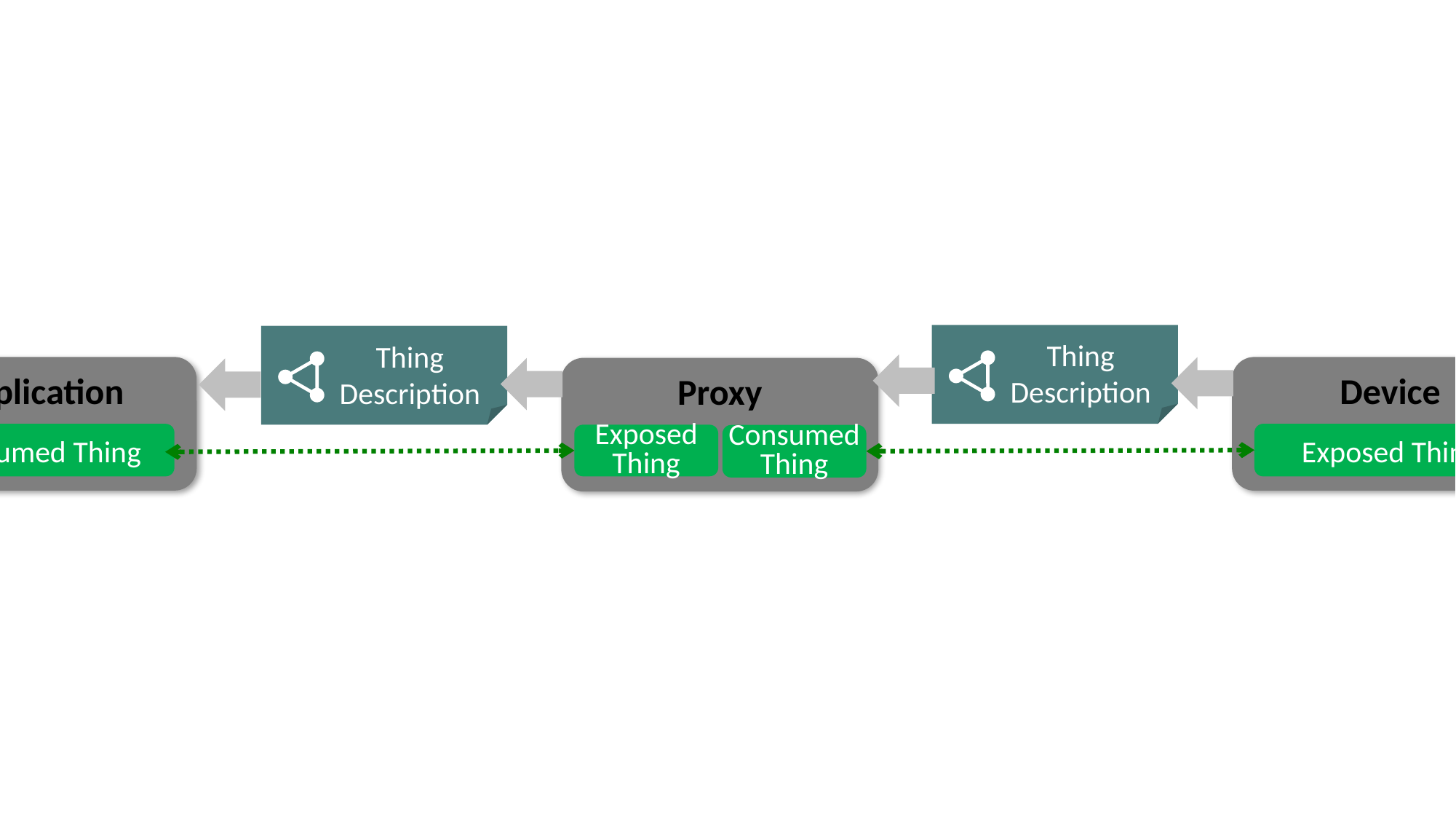

Exposed Thing
E
Consumed Thing
C
C
Thing Description
TD

Thing
Description

Thing
Description

Application
Device
Proxy
Consumed Thing
Exposed Thing
Exposed
Thing
Consumed
Thing